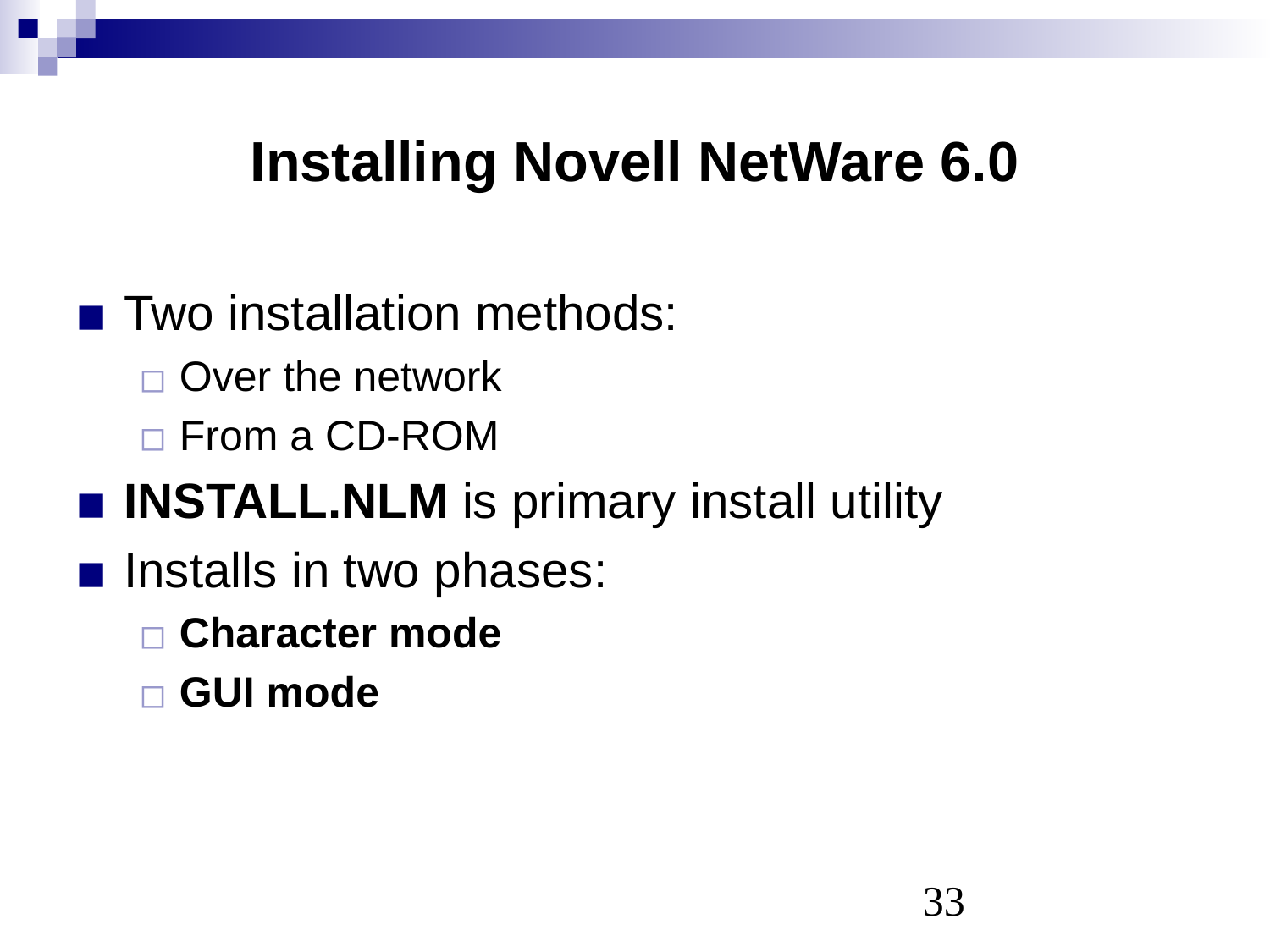

# Installing Novell NetWare 6.0
Two installation methods:
Over the network
From a CD-ROM
INSTALL.NLM is primary install utility
Installs in two phases:
Character mode
GUI mode
33